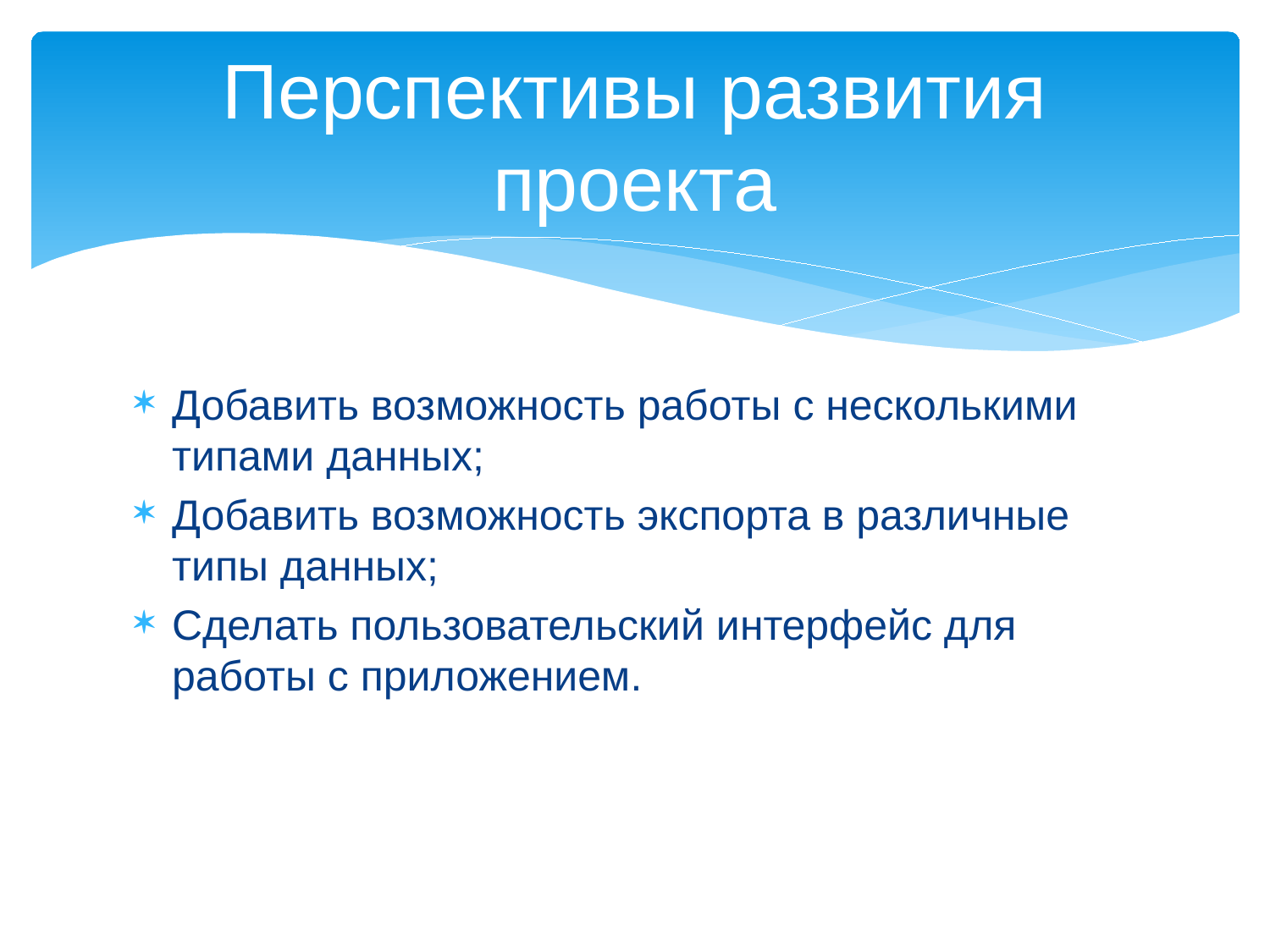

# Перспективы развития проекта
Добавить возможность работы с несколькими типами данных;
Добавить возможность экспорта в различные типы данных;
Сделать пользовательский интерфейс для работы с приложением.